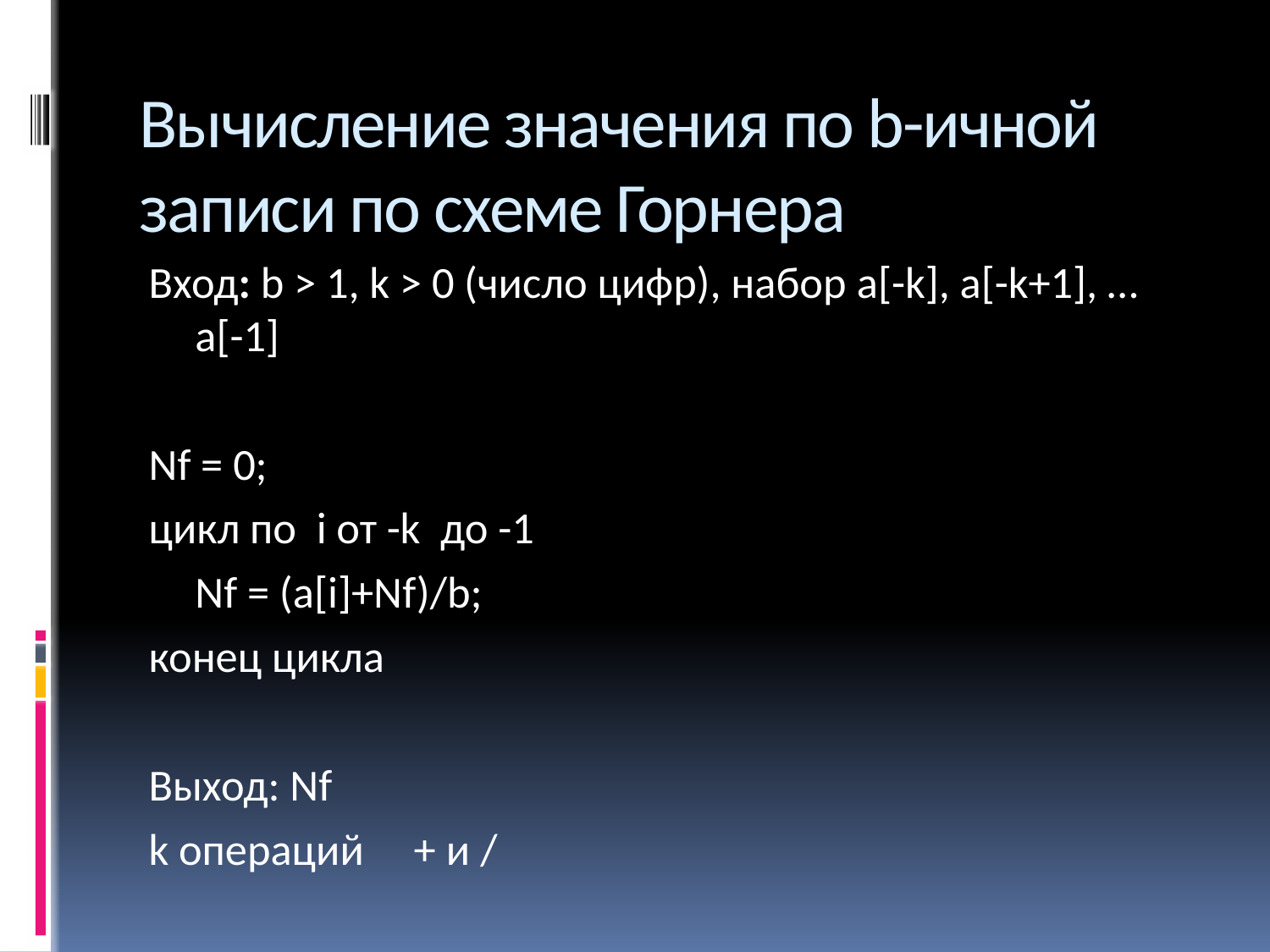

# Вычисление значения по b-ичной записи по схеме Горнера
Вход: b > 1, k > 0 (число цифр), набор a[-k], a[-k+1], … a[-1]

Nf = 0;
цикл по  i от -k  до -1
	Nf = (a[i]+Nf)/b;
конец цикла

Выход: Nf
k операций     + и /